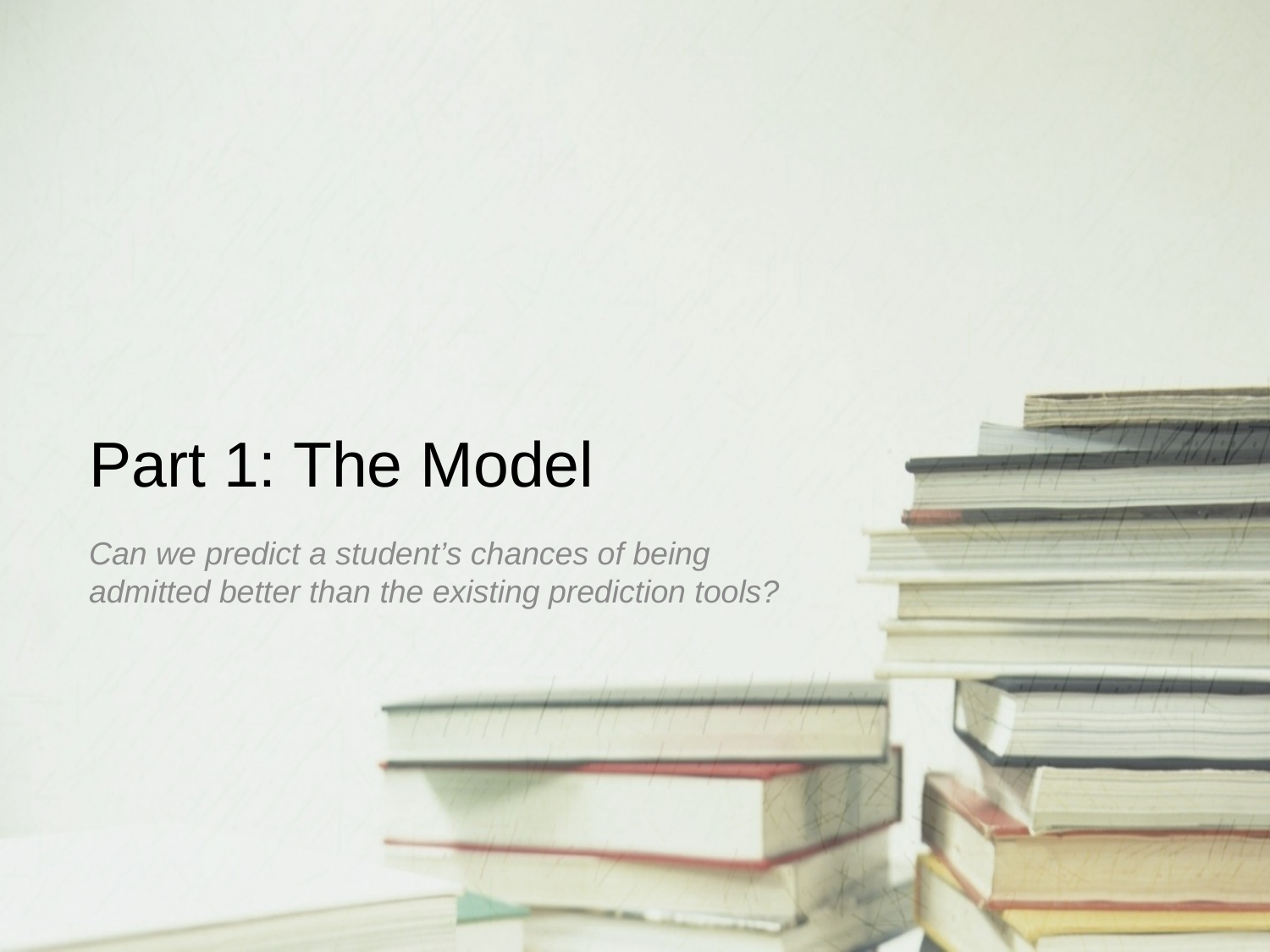

# Part 1: The Model
Can we predict a student’s chances of being admitted better than the existing prediction tools?